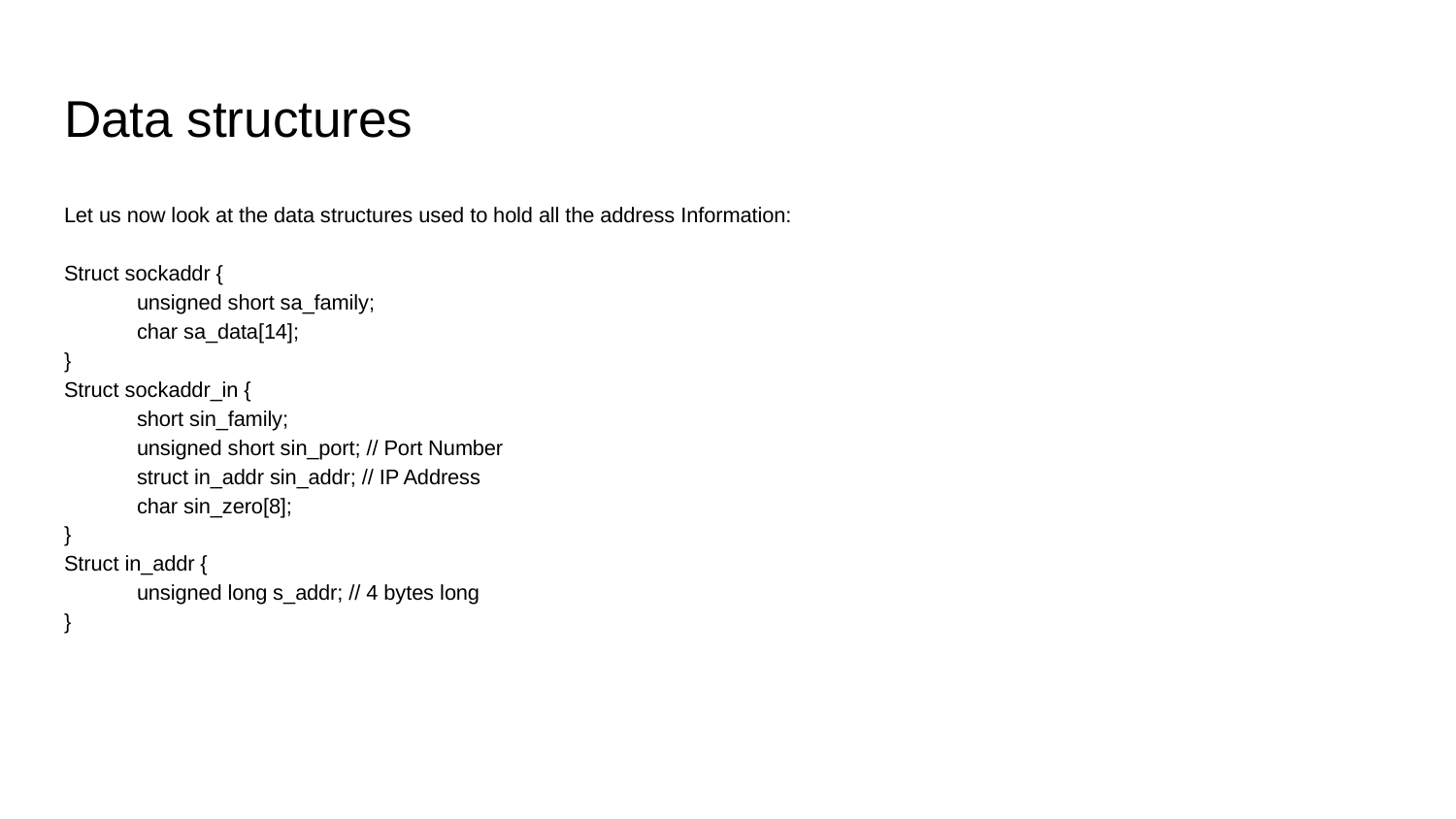

# Data structures
Let us now look at the data structures used to hold all the address Information:

Struct sockaddr {
unsigned short sa_family;
char sa_data[14];
}
Struct sockaddr_in {
short sin_family;
unsigned short sin_port; // Port Number
struct in_addr sin_addr; // IP Address
char sin_zero[8];
}
Struct in_addr {
unsigned long s_addr; // 4 bytes long
}